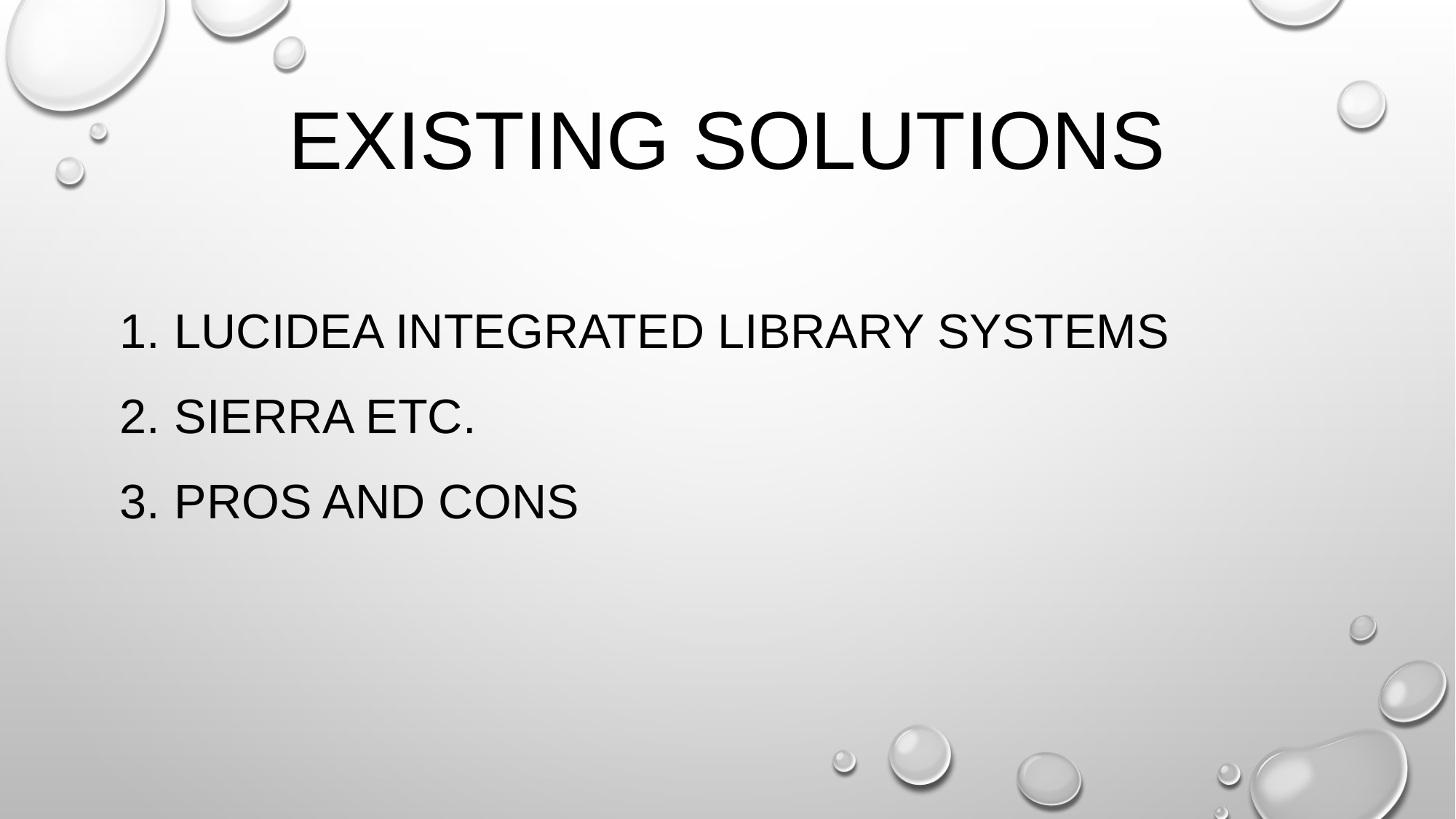

# Existing solutions
Lucidea integrated library systems
Sierra etc.
Pros and cons